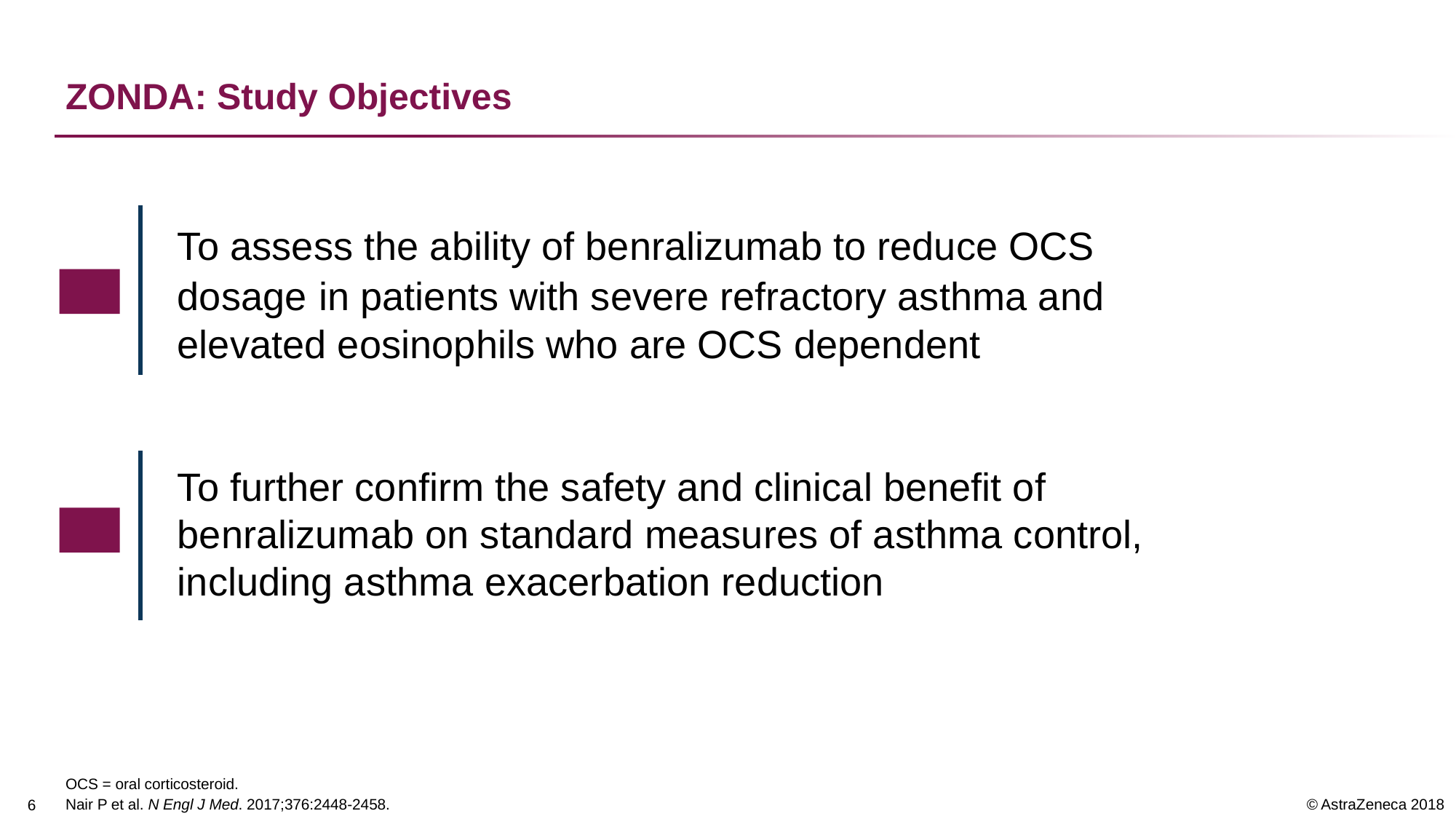

# ZONDA: Study Objectives
To assess the ability of benralizumab to reduce OCS dosage in patients with severe refractory asthma and elevated eosinophils who are OCS dependent

To further confirm the safety and clinical benefit of benralizumab on standard measures of asthma control, including asthma exacerbation reduction

OCS = oral corticosteroid.
Nair P et al. N Engl J Med. 2017;376:2448-2458.
6